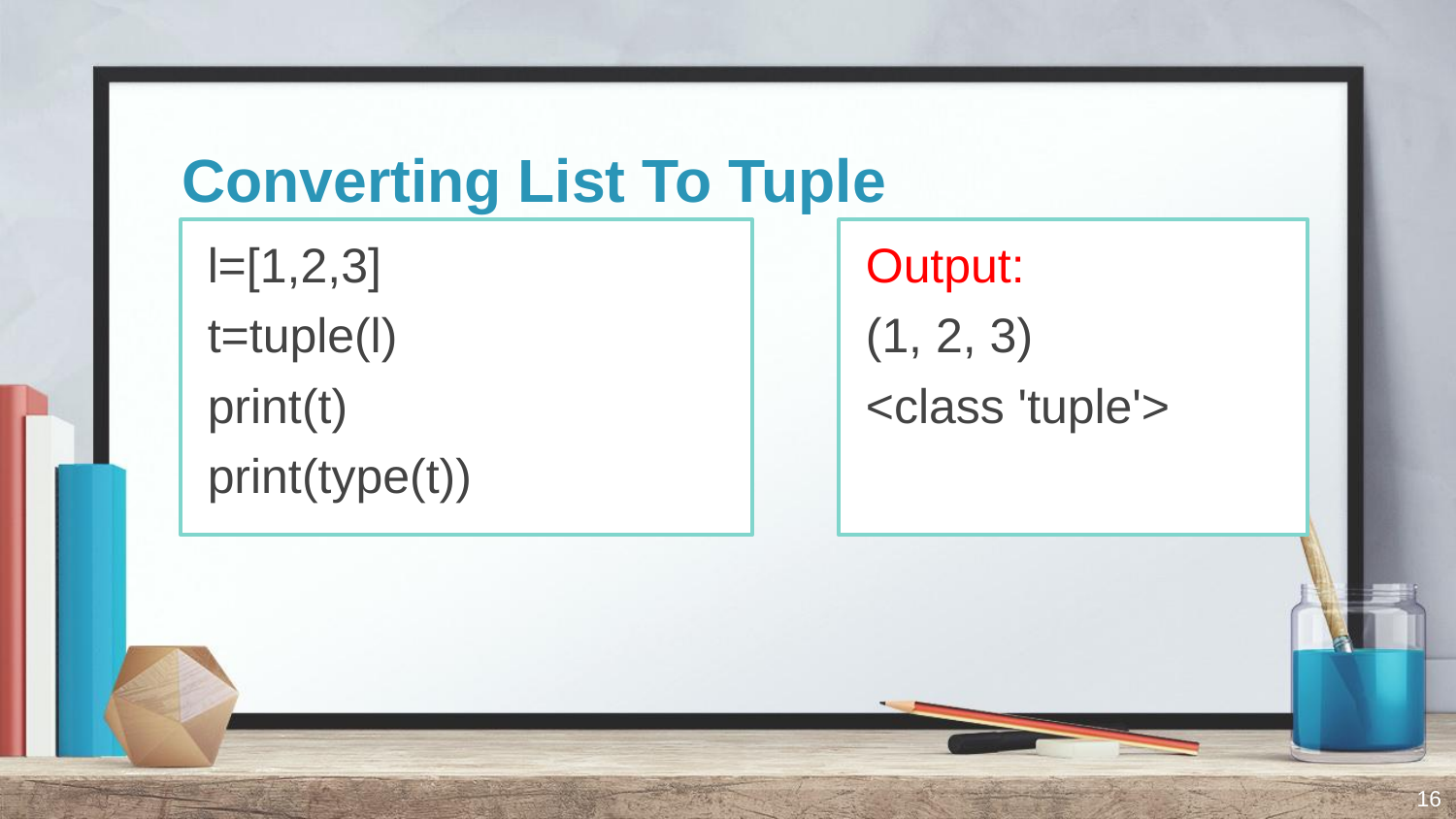

# Converting List To Tuple
l=[1,2,3]
t=tuple(l)
print(t)
print(type(t))
Output:
(1, 2, 3)
<class 'tuple'>
16